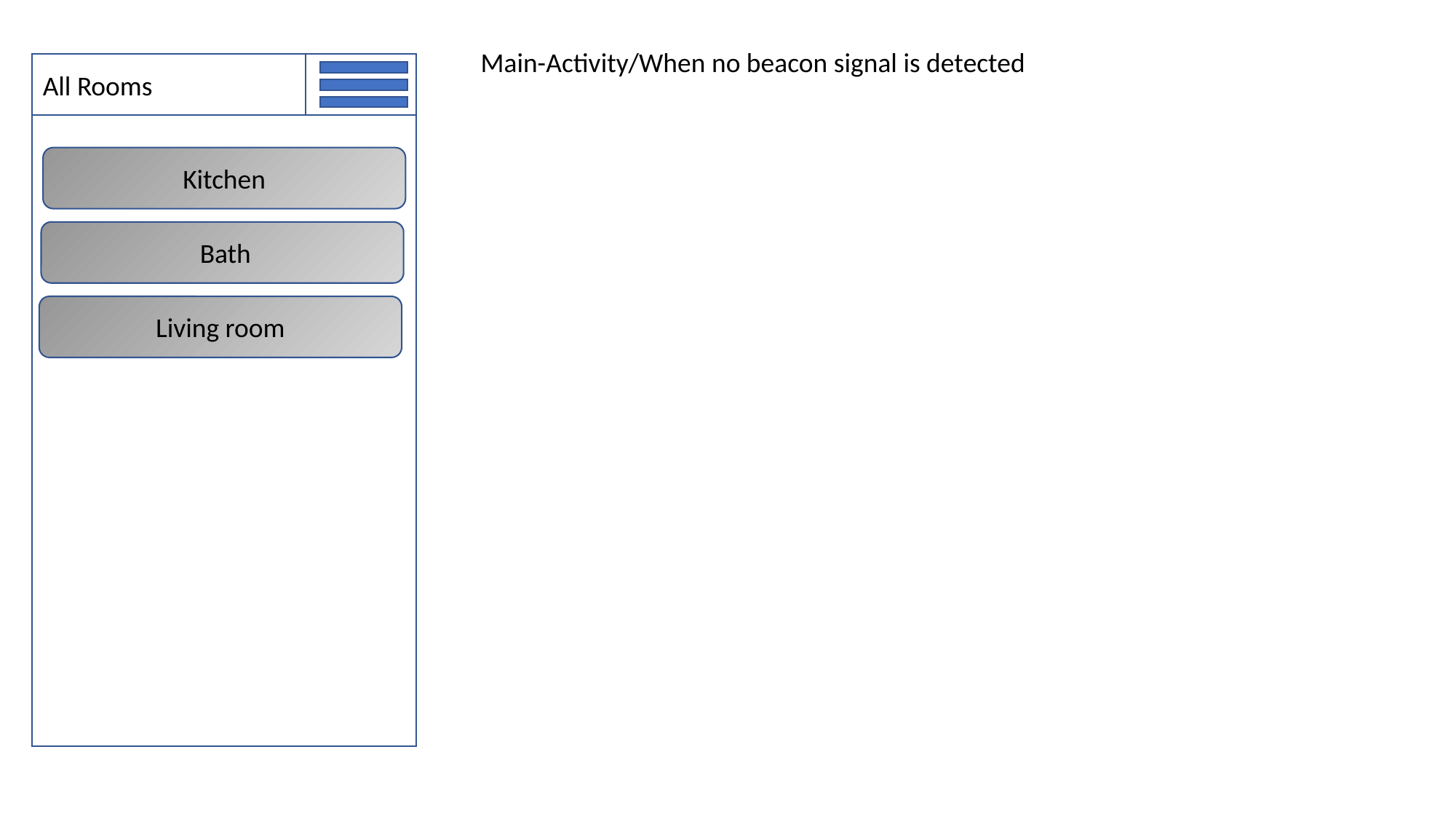

Main-Activity/When no beacon signal is detected

All Rooms

Kitchen
 Bath
Living room